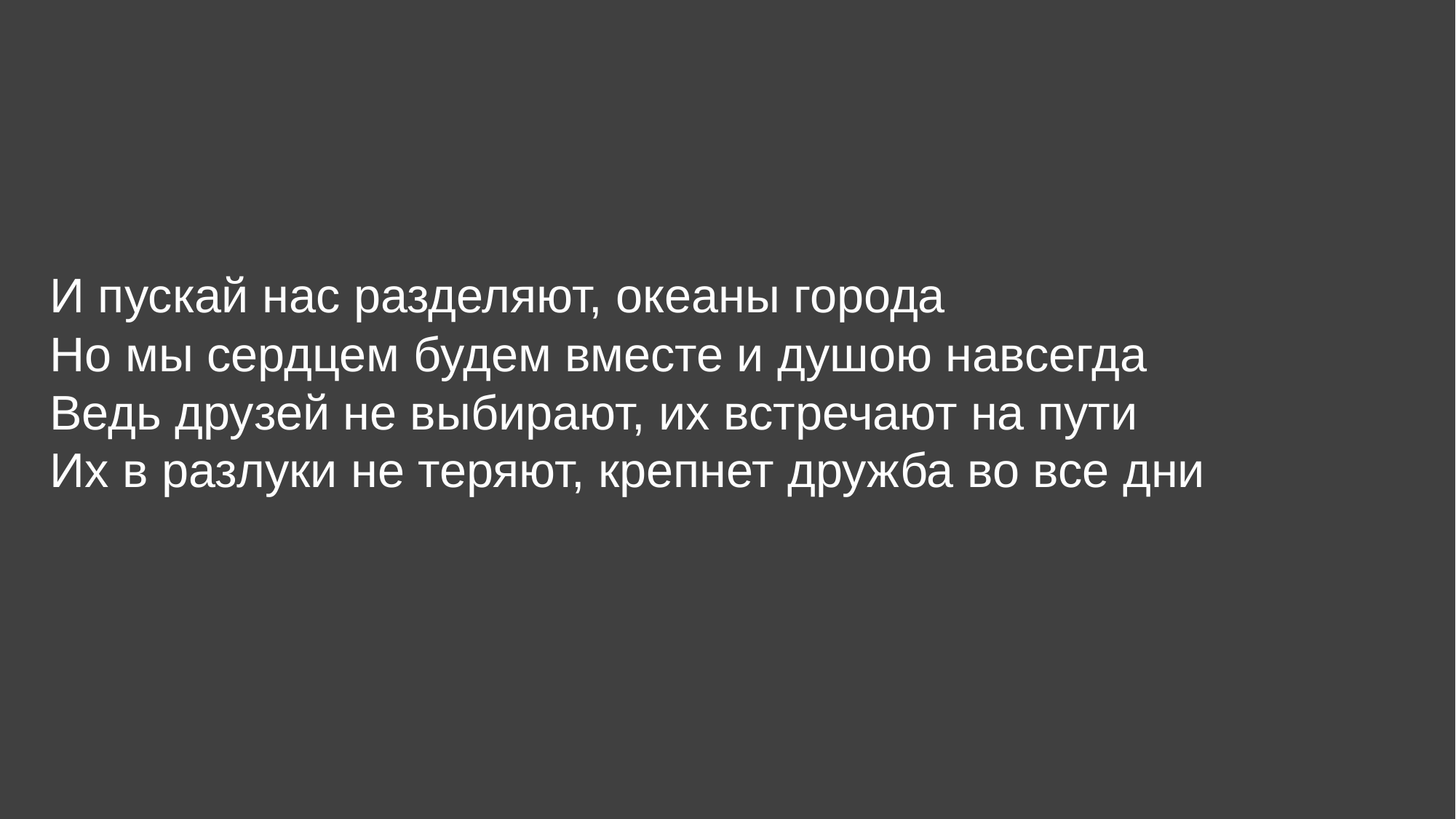

И пускай нас разделяют, океаны города
Но мы сердцем будем вместе и душою навсегда
Ведь друзей не выбирают, их встречают на пути
Их в разлуки не теряют, крепнет дружба во все дни